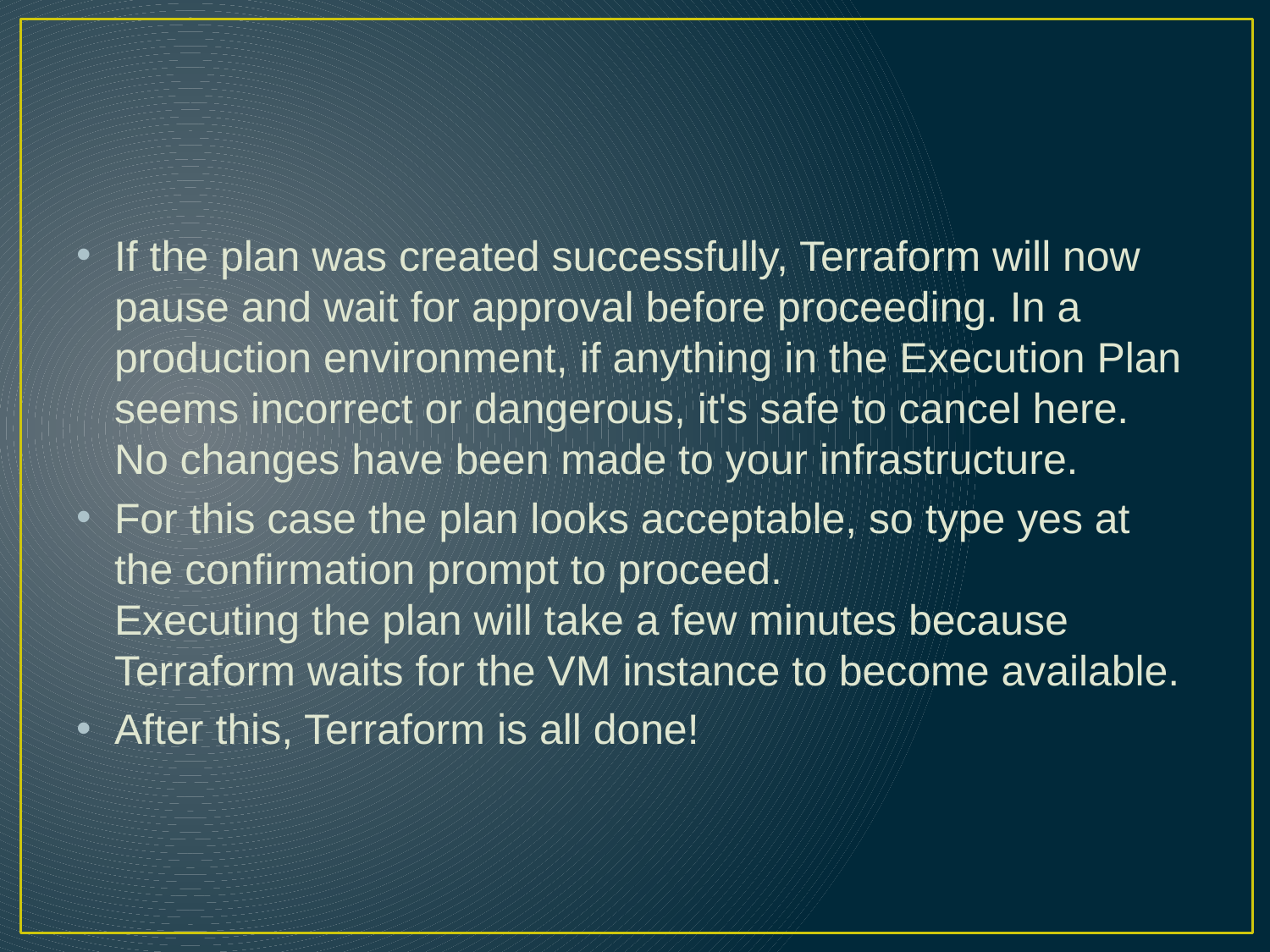

#
If the plan was created successfully, Terraform will now pause and wait for approval before proceeding. In a production environment, if anything in the Execution Plan seems incorrect or dangerous, it's safe to cancel here. No changes have been made to your infrastructure.
For this case the plan looks acceptable, so type yes at the confirmation prompt to proceed.
Executing the plan will take a few minutes because Terraform waits for the VM instance to become available.
After this, Terraform is all done!